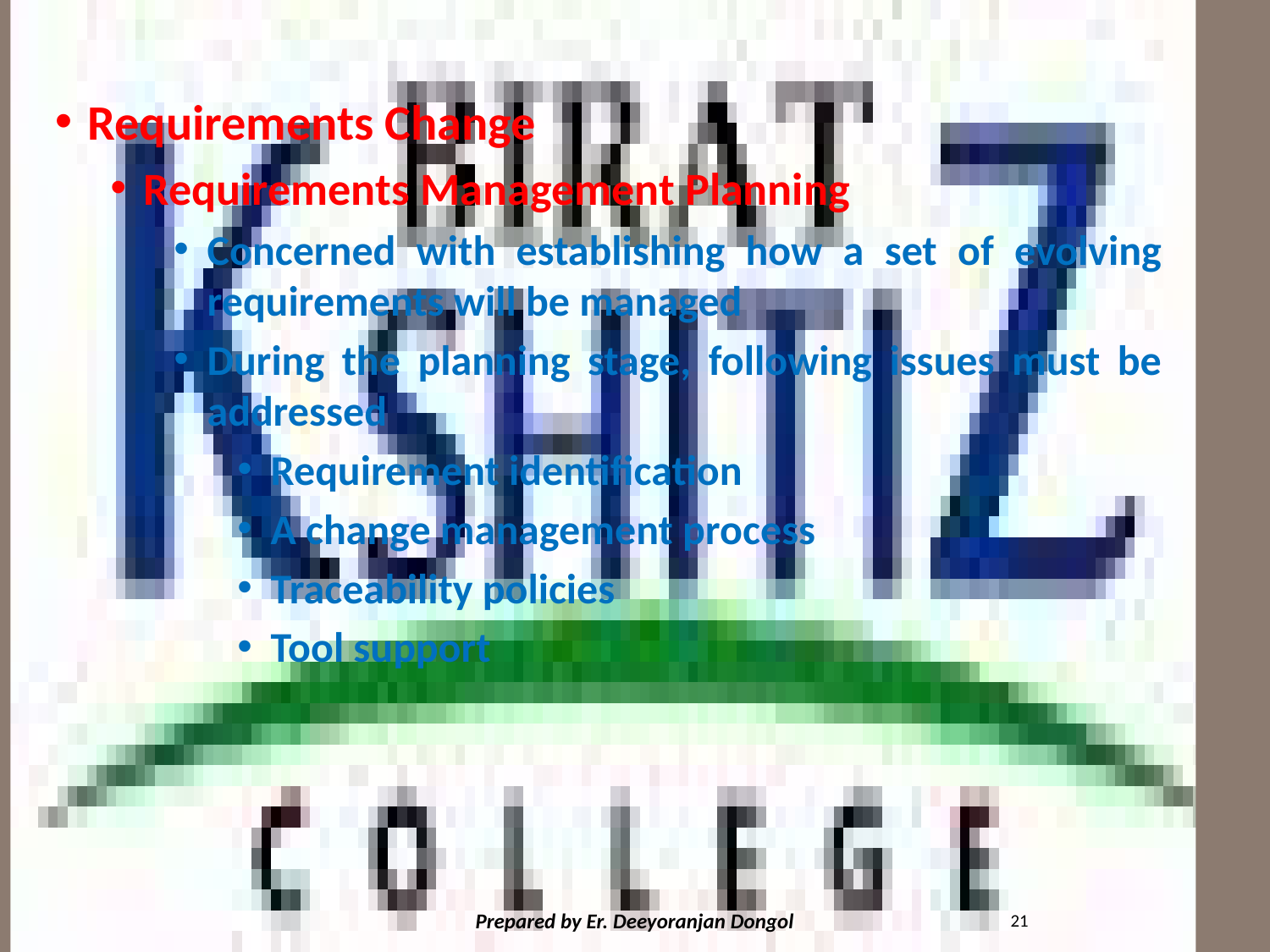

#
Requirements Change
Requirements Management Planning
Concerned with establishing how a set of evolving requirements will be managed
During the planning stage, following issues must be addressed
Requirement identification
A change management process
Traceability policies
Tool support

21
Prepared by Er. Deeyoranjan Dongol